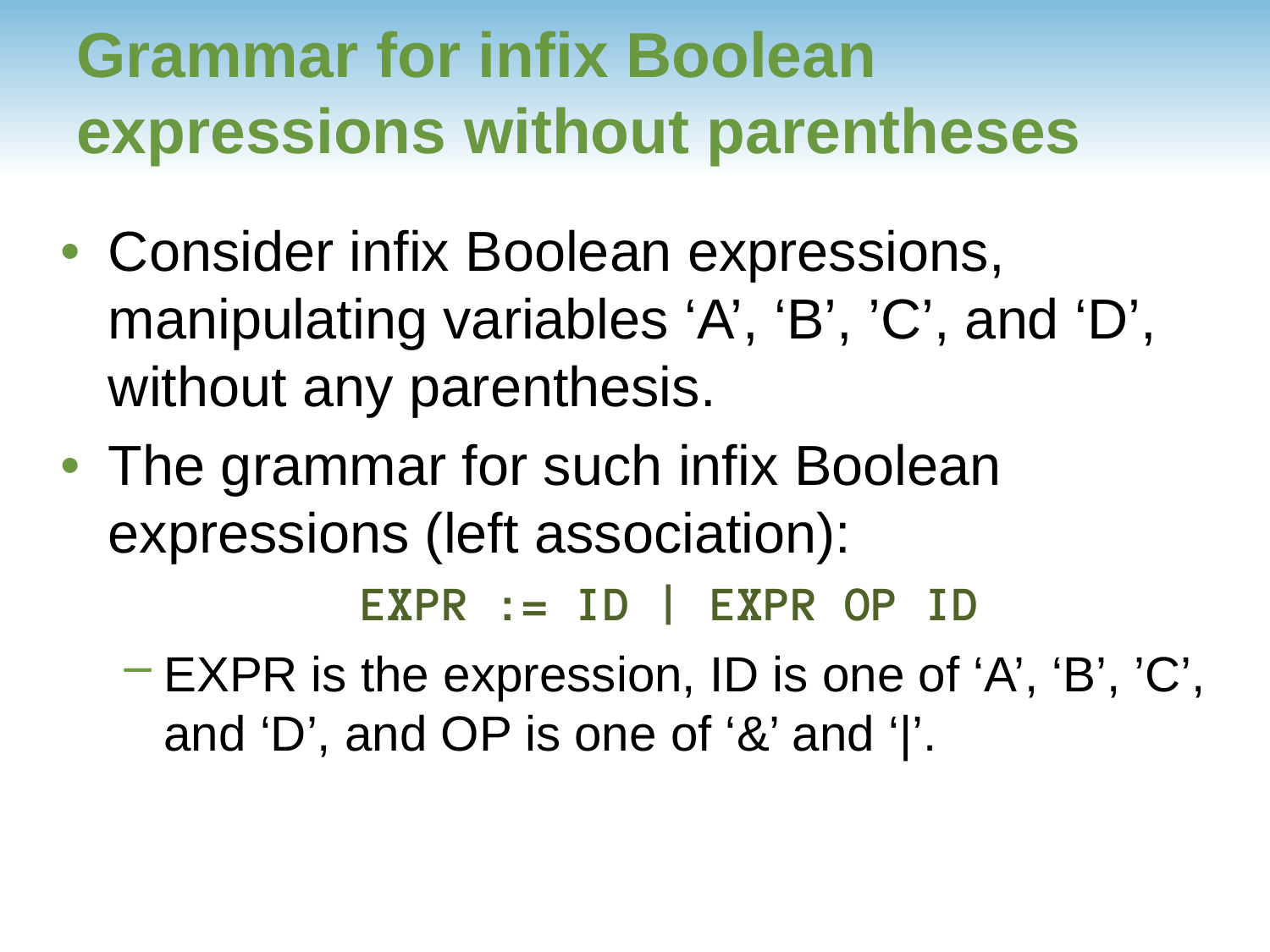

# Grammar for infix Boolean expressions without parentheses
Consider infix Boolean expressions, manipulating variables ‘A’, ‘B’, ’C’, and ‘D’, without any parenthesis.
The grammar for such infix Boolean expressions (left association):
		EXPR := ID | EXPR OP ID
EXPR is the expression, ID is one of ‘A’, ‘B’, ’C’, and ‘D’, and OP is one of ‘&’ and ‘|’.